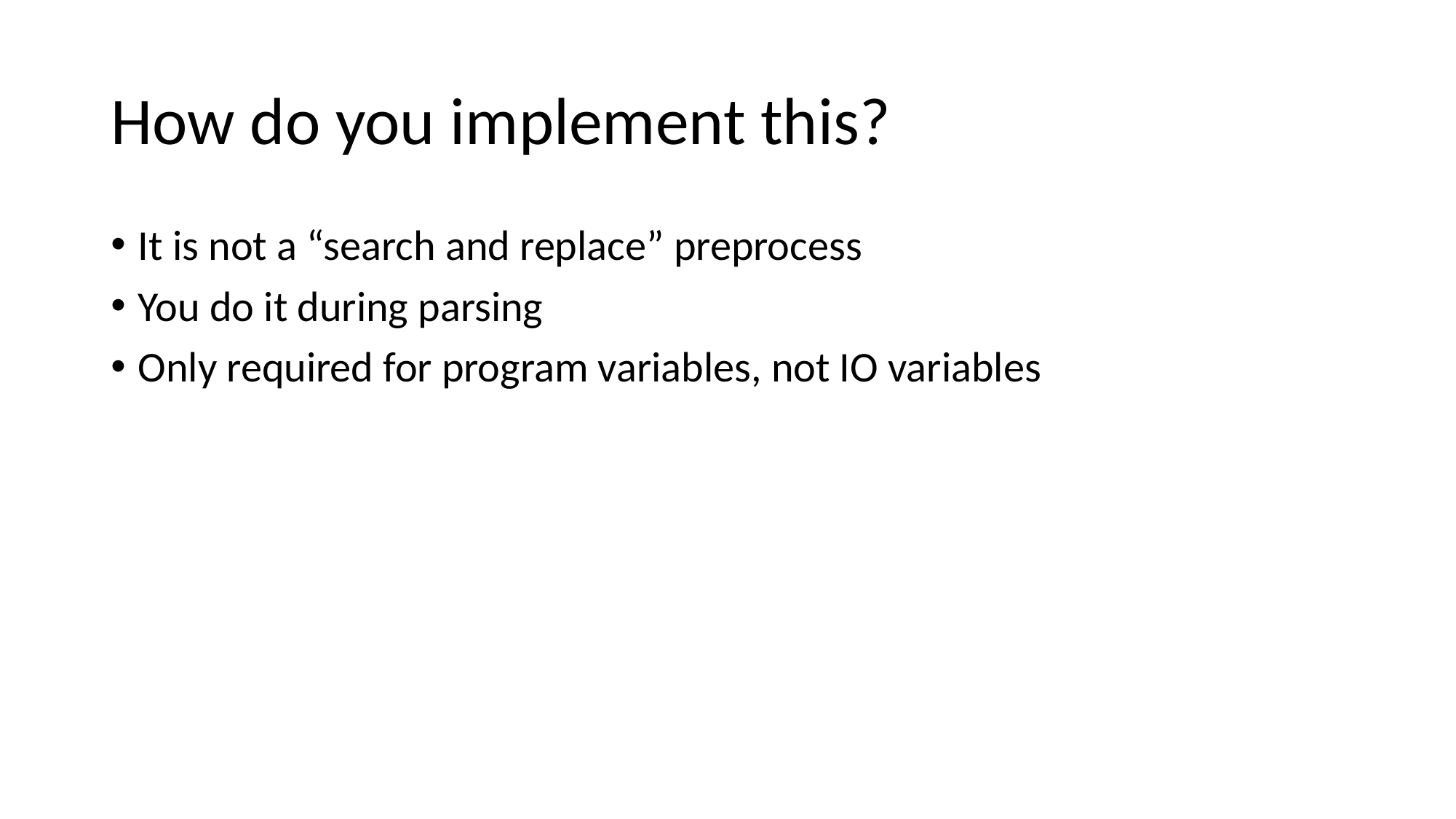

# How do you implement this?
It is not a “search and replace” preprocess
You do it during parsing
Only required for program variables, not IO variables